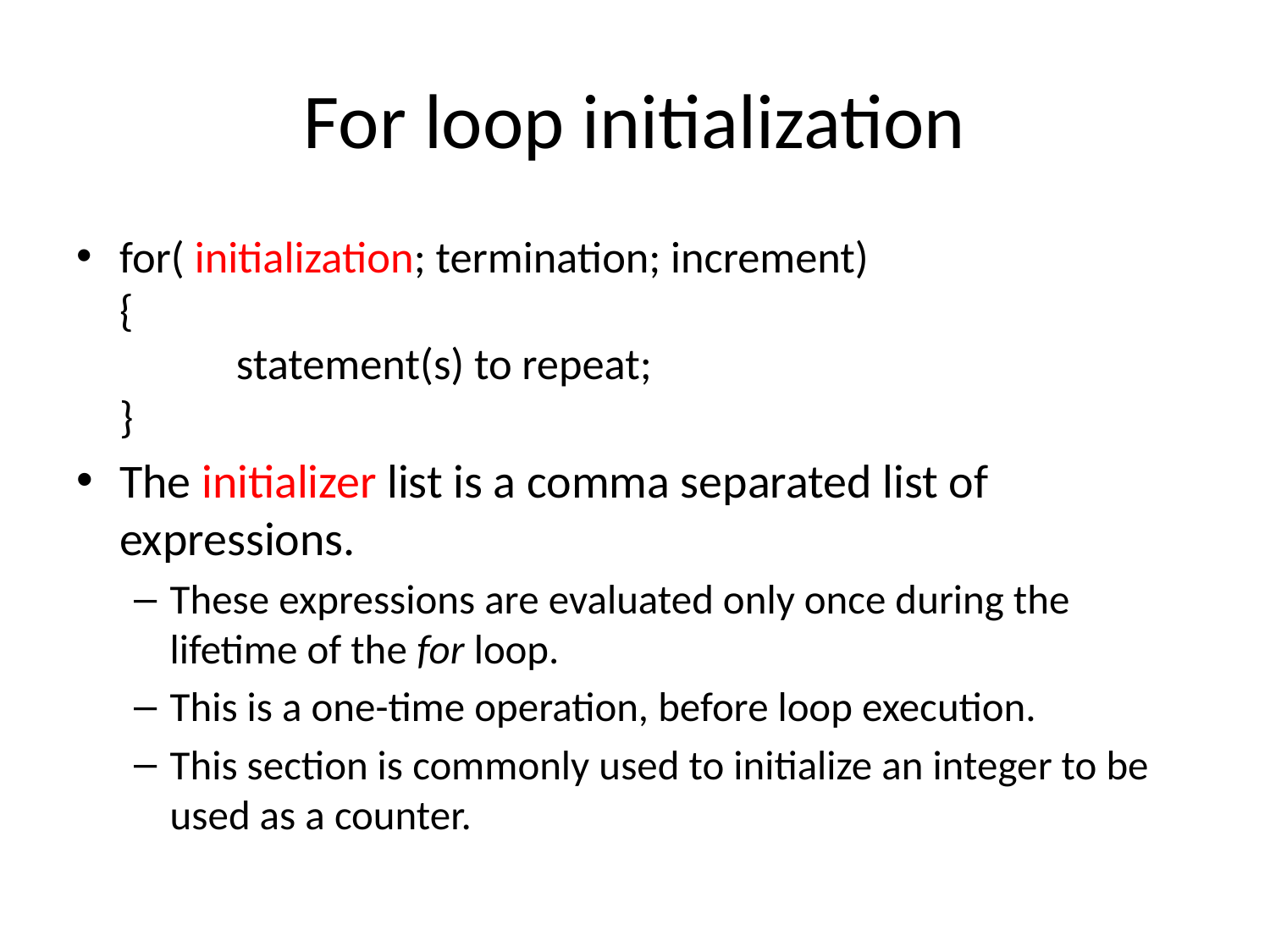

# For loop initialization
for( initialization; termination; increment)
{
	 statement(s) to repeat;
}
The initializer list is a comma separated list of expressions.
These expressions are evaluated only once during the lifetime of the for loop.
This is a one-time operation, before loop execution.
This section is commonly used to initialize an integer to be used as a counter.